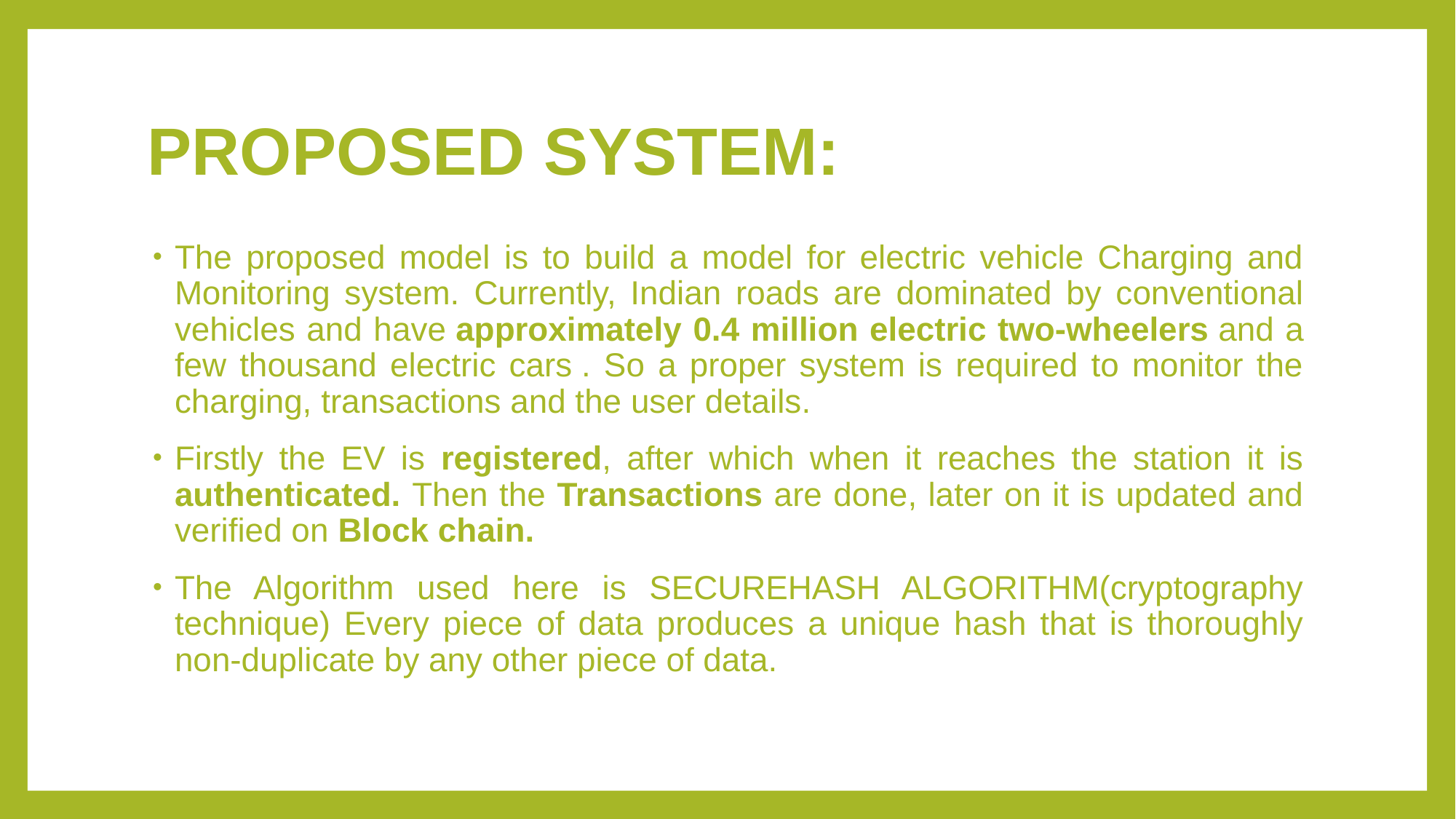

# PROPOSED SYSTEM:
The proposed model is to build a model for electric vehicle Charging and Monitoring system. Currently, Indian roads are dominated by conventional vehicles and have approximately 0.4 million electric two-wheelers and a few thousand electric cars . So a proper system is required to monitor the charging, transactions and the user details.
Firstly the EV is registered, after which when it reaches the station it is authenticated. Then the Transactions are done, later on it is updated and verified on Block chain.
The Algorithm used here is SECUREHASH ALGORITHM(cryptography technique) Every piece of data produces a unique hash that is thoroughly non-duplicate by any other piece of data.